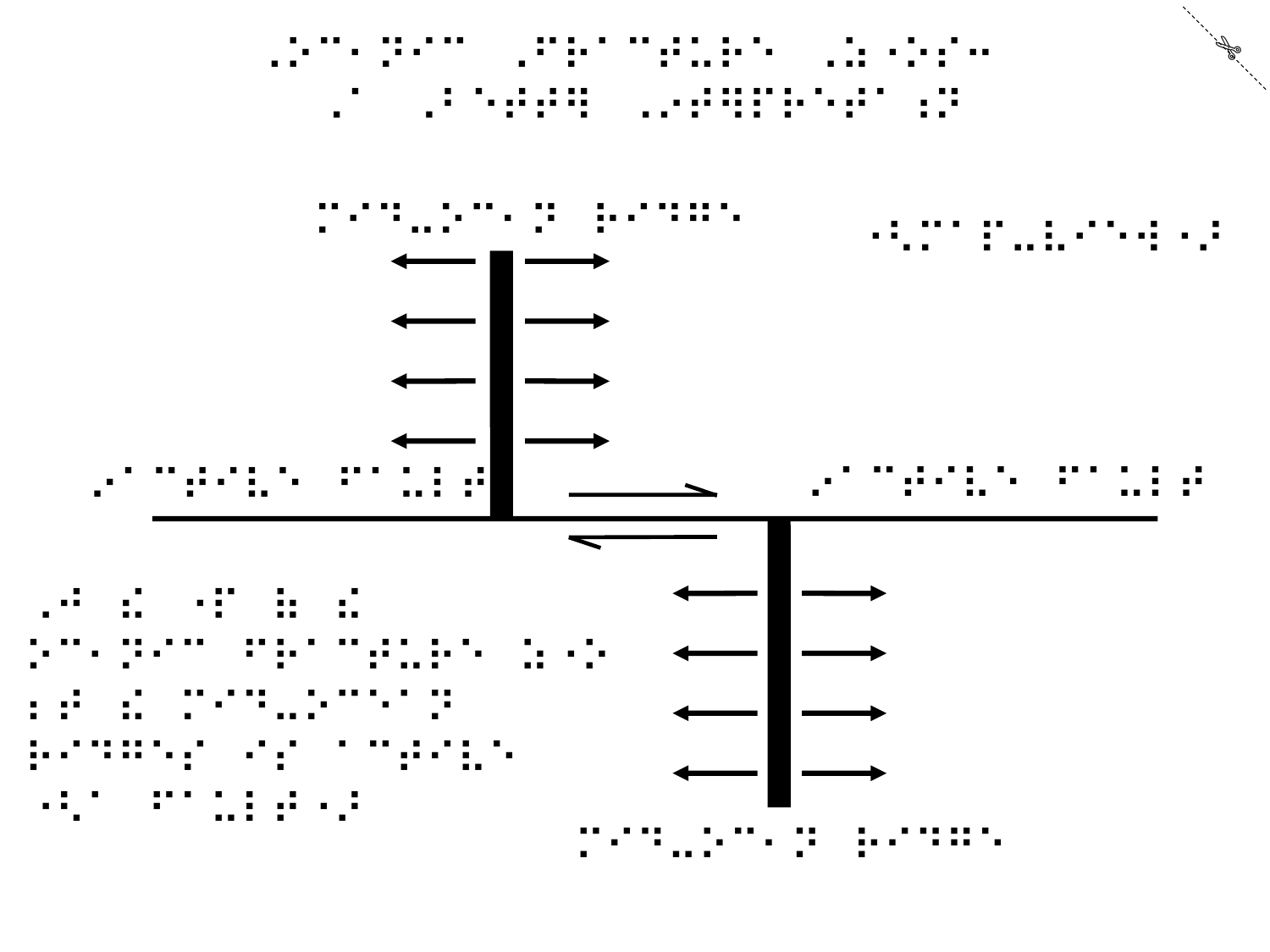

⠠⠕⠉⠂⠝⠊⠉⠀⠠⠋⠗⠁⠉⠞⠥⠗⠑⠀⠠⠵⠐⠕⠎⠒⠀⠠⠁⠀⠠⠃⠑⠞⠞⠻⠀⠠⠔⠞⠻⠏⠗⠑⠞⠁⠰⠝
✄
⠍⠊⠙⠤⠕⠉⠂⠝⠀⠗⠊⠙⠛⠑
⠐⠣⠍⠁⠏⠤⠧⠊⠑⠺⠐⠜

⠔⠁⠉⠞⠊⠧⠑⠀⠋⠁⠥⠇⠞
⠔⠁⠉⠞⠊⠧⠑⠀⠋⠁⠥⠇⠞

⠠⠚⠀⠮⠀⠐⠏⠀⠷⠀⠮
⠕⠉⠂⠝⠊⠉⠀⠋⠗⠁⠉⠞⠥⠗⠑⠀⠵⠐⠕
⠆⠞⠀⠮⠀⠍⠊⠙⠤⠕⠉⠑⠁⠝
⠗⠊⠙⠛⠑⠎⠀⠊⠎⠀⠁⠉⠞⠊⠧⠑
⠐⠣⠁⠀⠋⠁⠥⠇⠞⠐⠜
⠍⠊⠙⠤⠕⠉⠂⠝⠀⠗⠊⠙⠛⠑